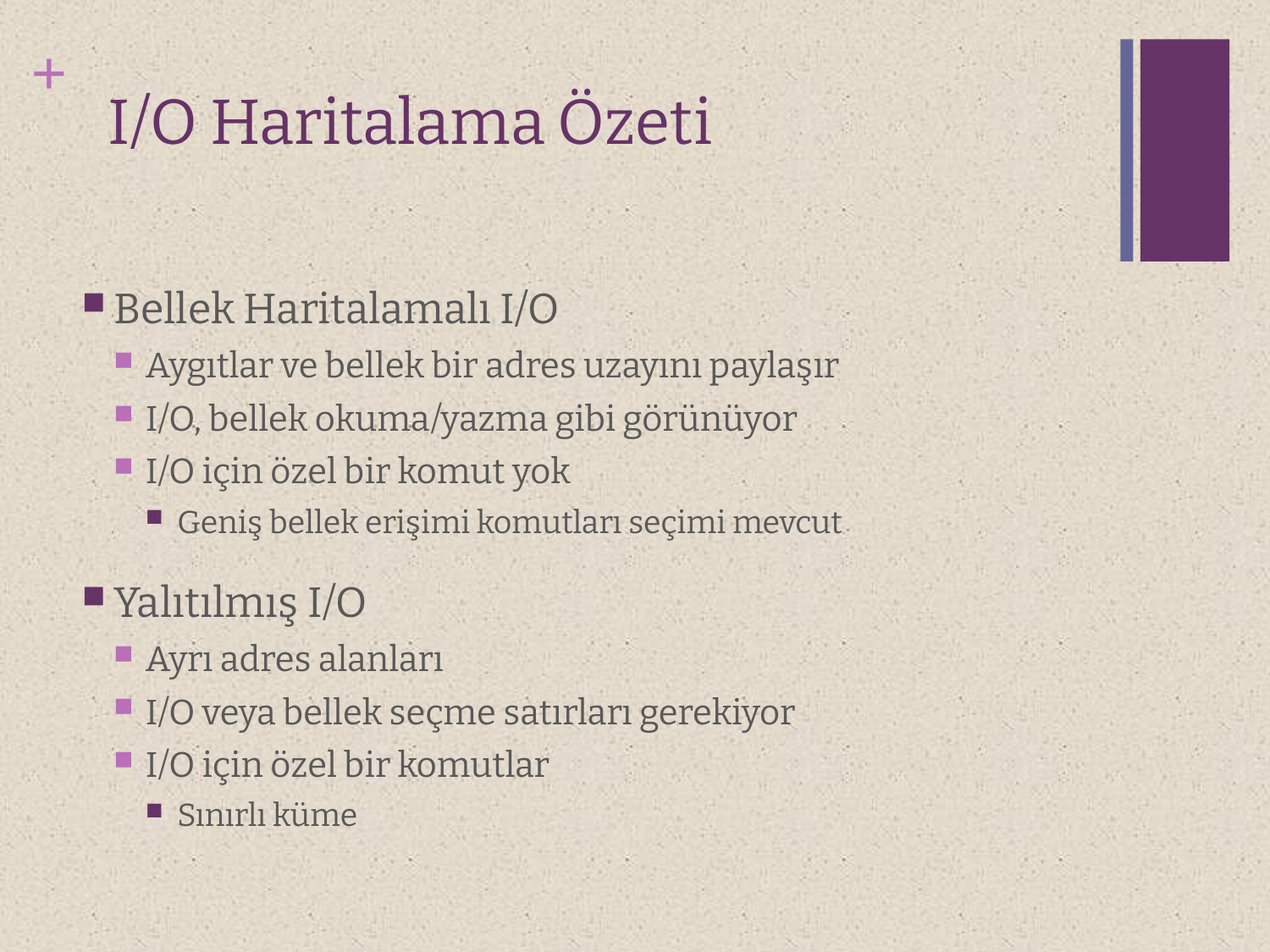

# I/O Haritalama Özeti
Bellek Haritalamalı I/O
Aygıtlar ve bellek bir adres uzayını paylaşır
I/O, bellek okuma/yazma gibi görünüyor
I/O için özel bir komut yok
Geniş bellek erişimi komutları seçimi mevcut
Yalıtılmış I/O
Ayrı adres alanları
I/O veya bellek seçme satırları gerekiyor
I/O için özel bir komutlar
Sınırlı küme